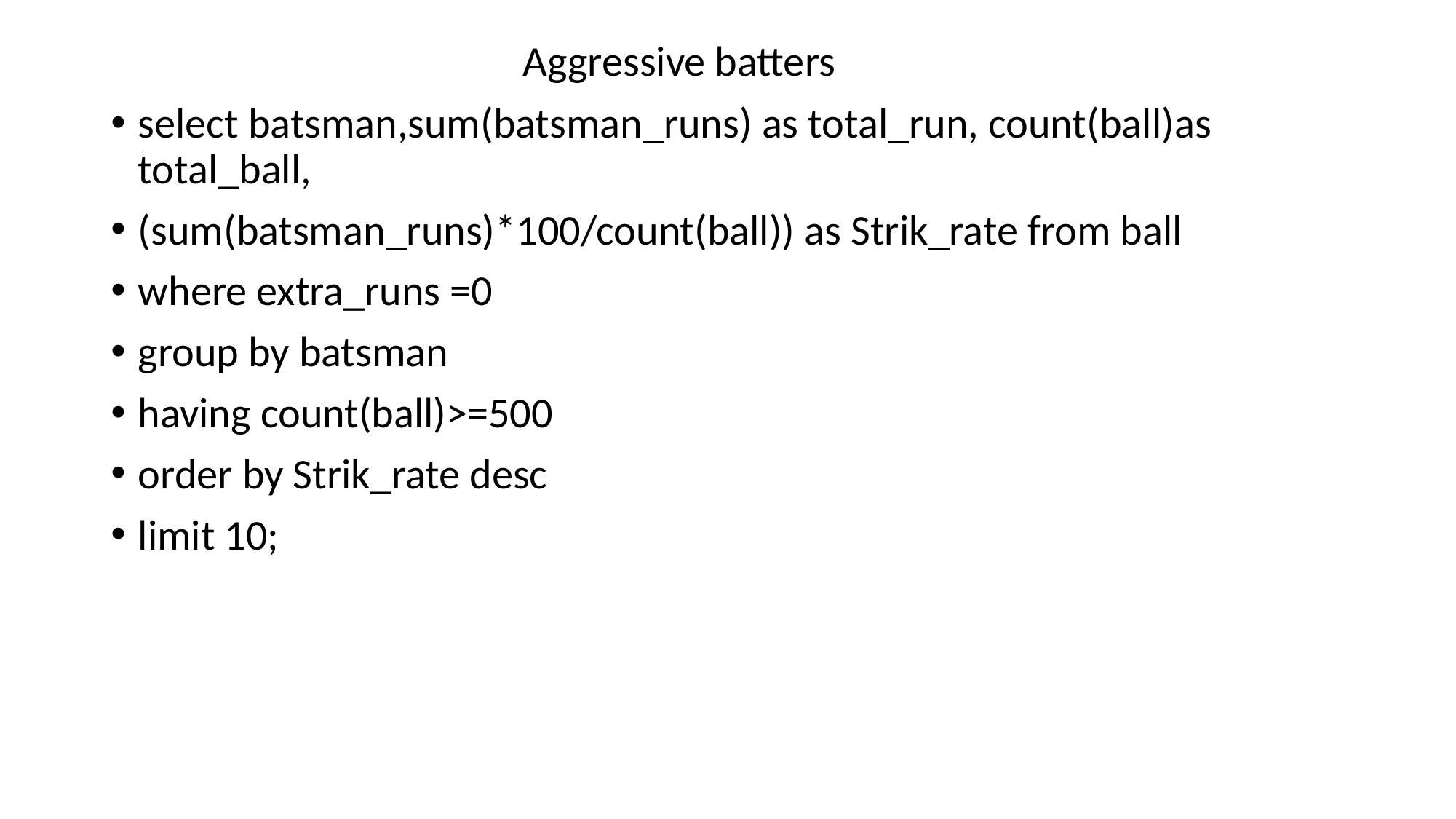

# Aggressive batters
select batsman,sum(batsman_runs) as total_run, count(ball)as total_ball,
(sum(batsman_runs)*100/count(ball)) as Strik_rate from ball
where extra_runs =0
group by batsman
having count(ball)>=500
order by Strik_rate desc
limit 10;